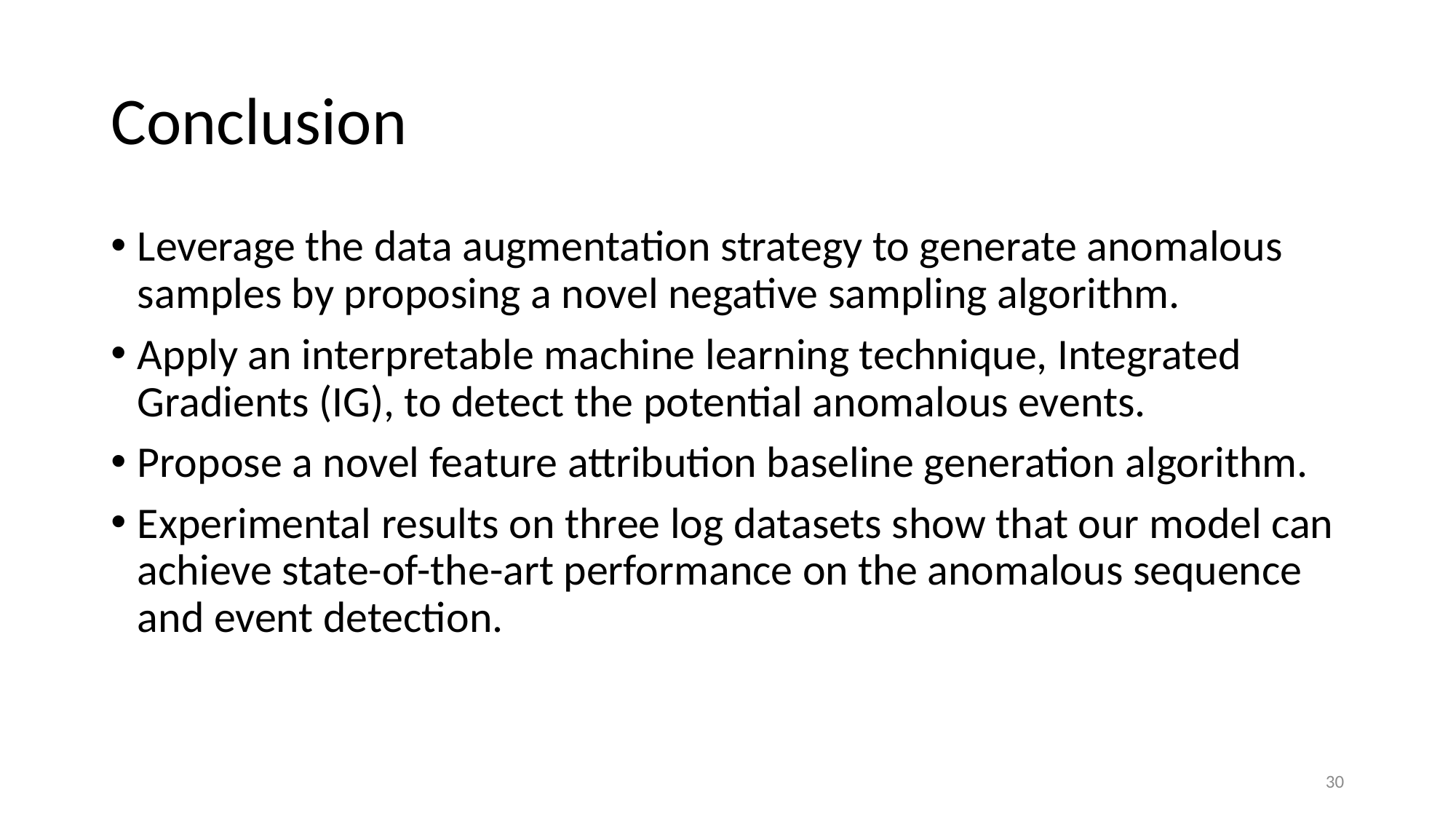

# Conclusion
Leverage the data augmentation strategy to generate anomalous samples by proposing a novel negative sampling algorithm.
Apply an interpretable machine learning technique, Integrated Gradients (IG), to detect the potential anomalous events.
Propose a novel feature attribution baseline generation algorithm.
Experimental results on three log datasets show that our model can achieve state-of-the-art performance on the anomalous sequence and event detection.
30